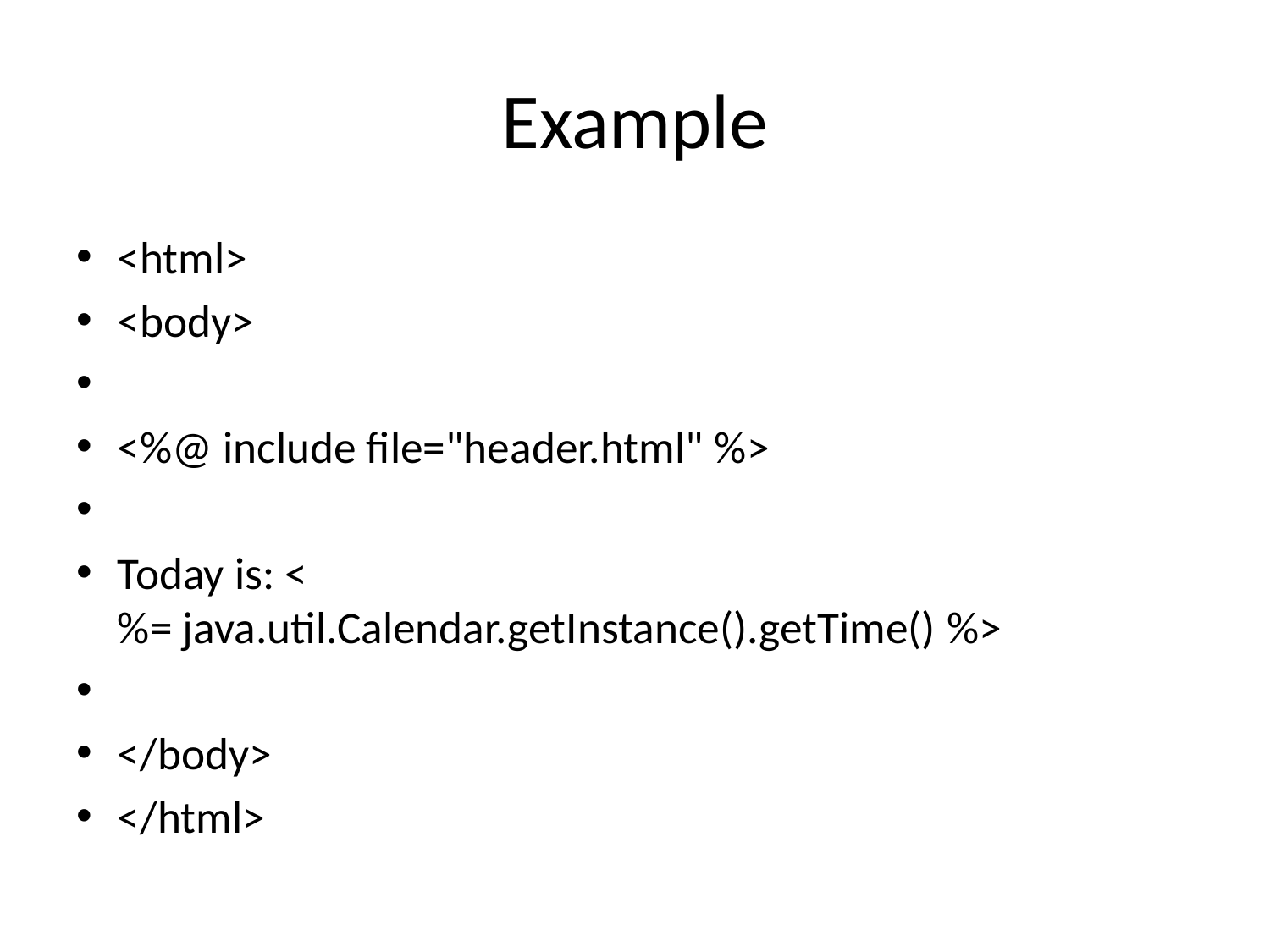

# Example
<html>
<body>

<%@ include file="header.html" %>

Today is: <%= java.util.Calendar.getInstance().getTime() %>

</body>
</html>